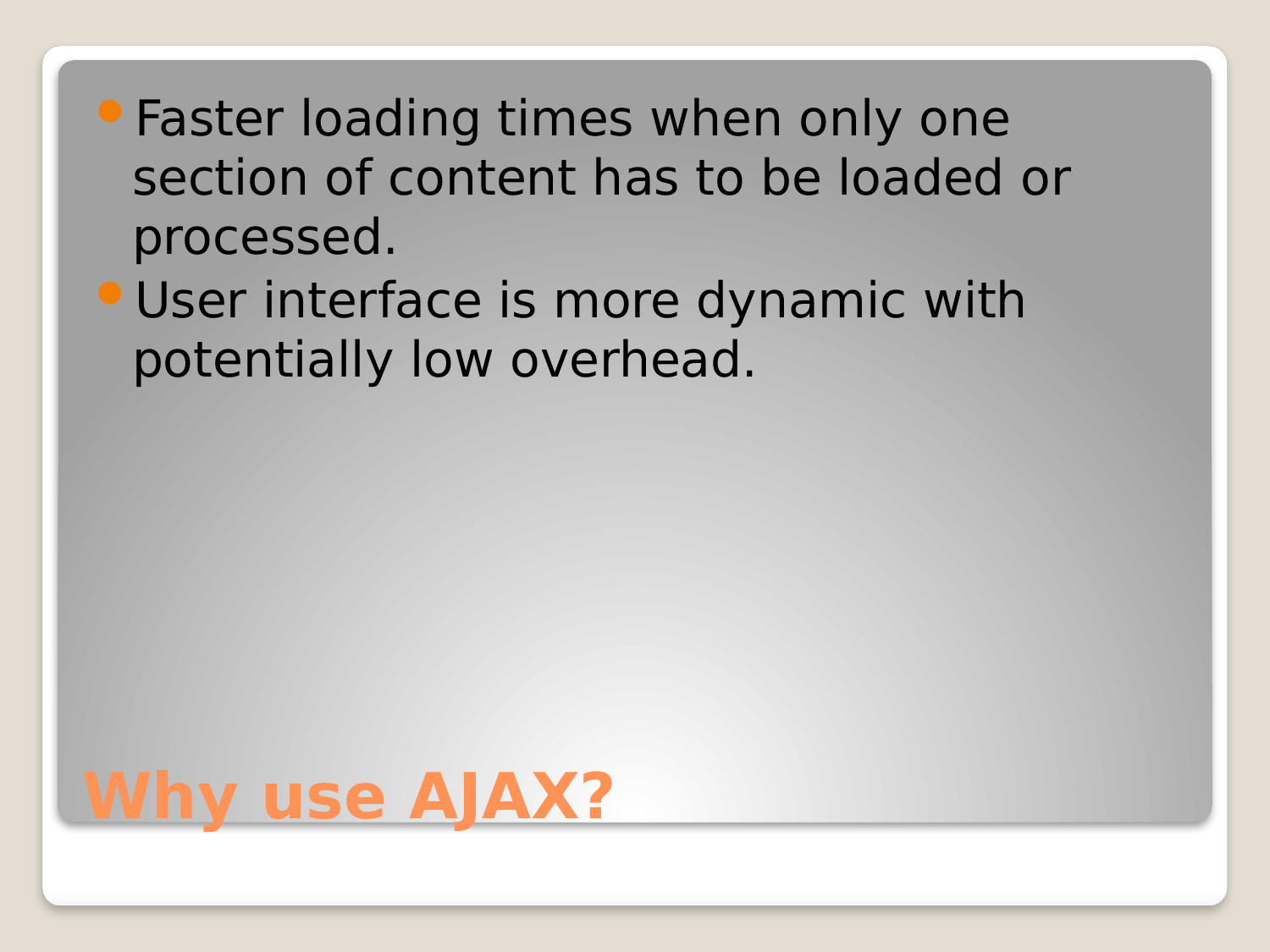

Faster loading times when only one section of content has to be loaded or processed.
User interface is more dynamic with potentially low overhead.

# Why use AJAX?